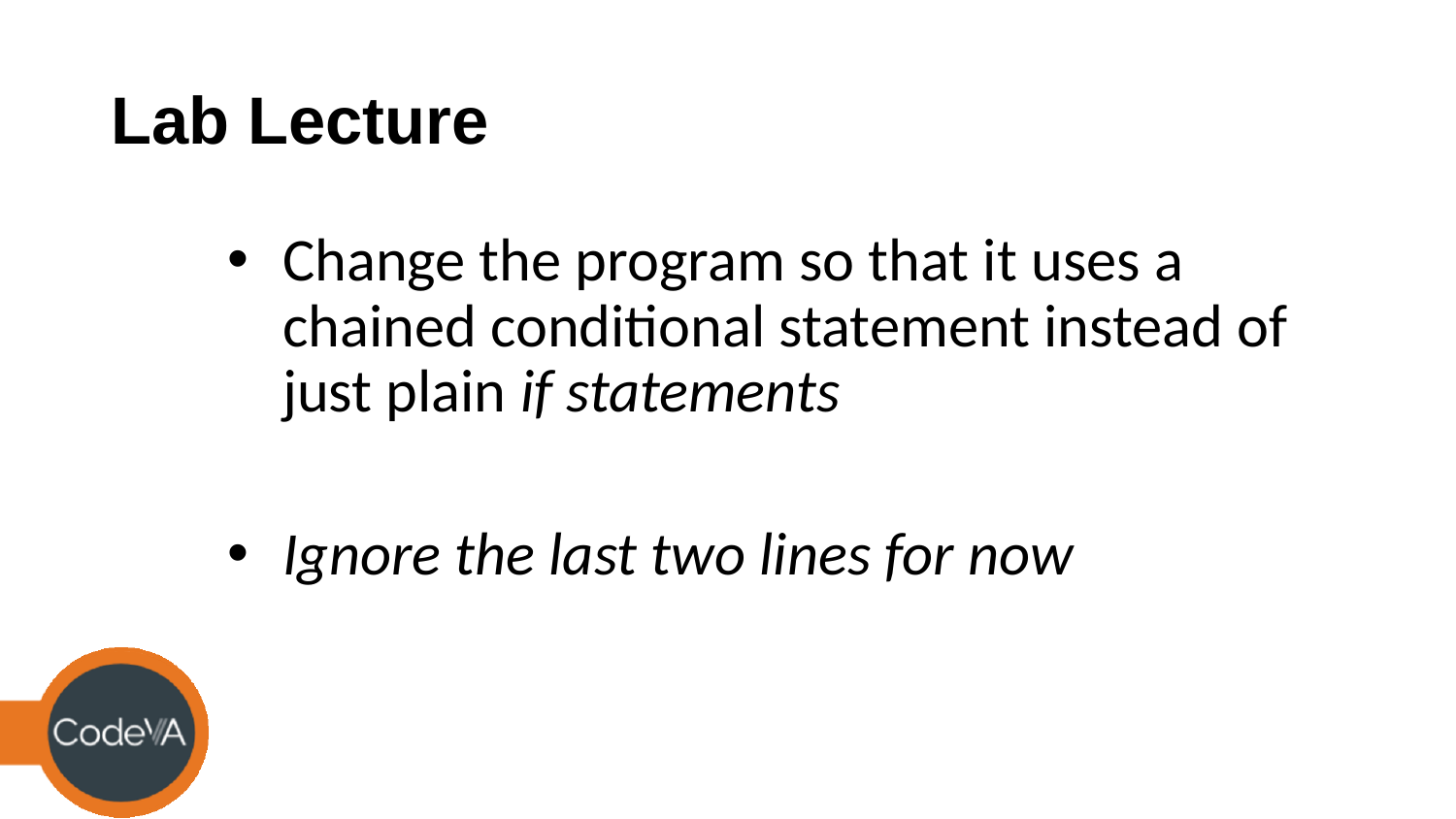

# Lab Lecture
Change the program so that it uses a chained conditional statement instead of just plain if statements

Ignore the last two lines for now